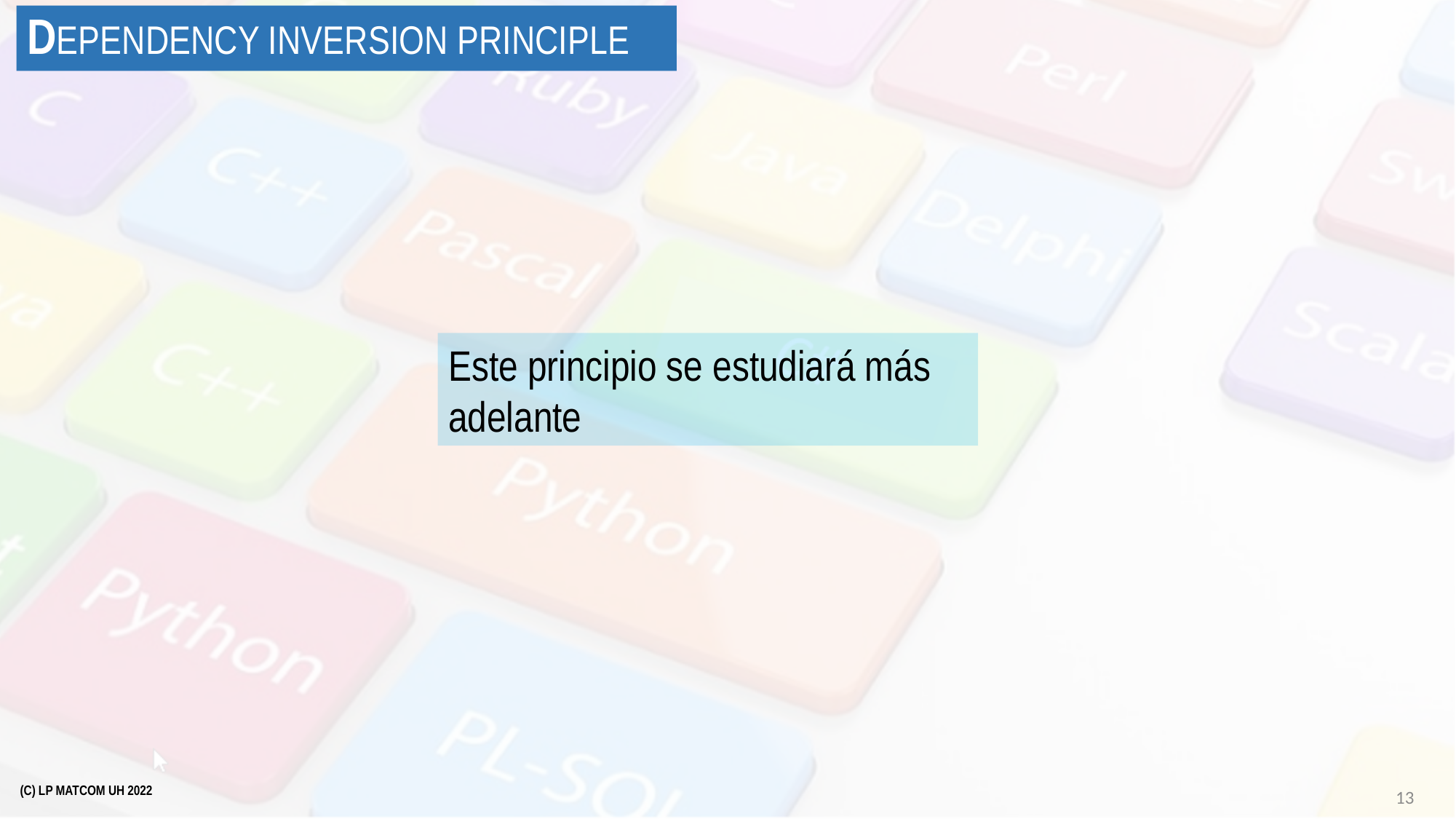

# Dependency inversion Principle
Este principio se estudiará más adelante
13